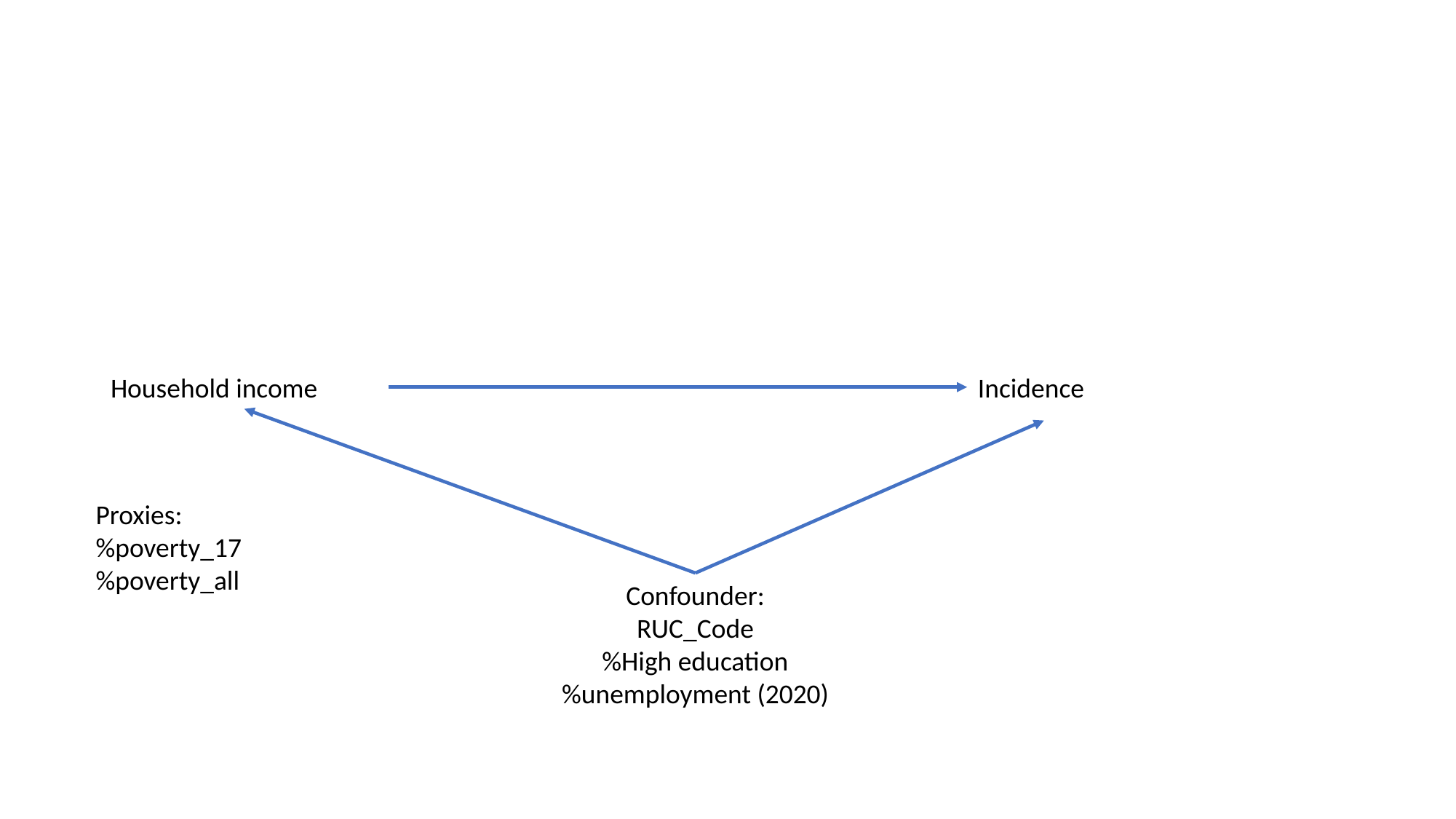

#
Household income
Incidence
Proxies:
%poverty_17
%poverty_all
Confounder:
RUC_Code
%High education
%unemployment (2020)